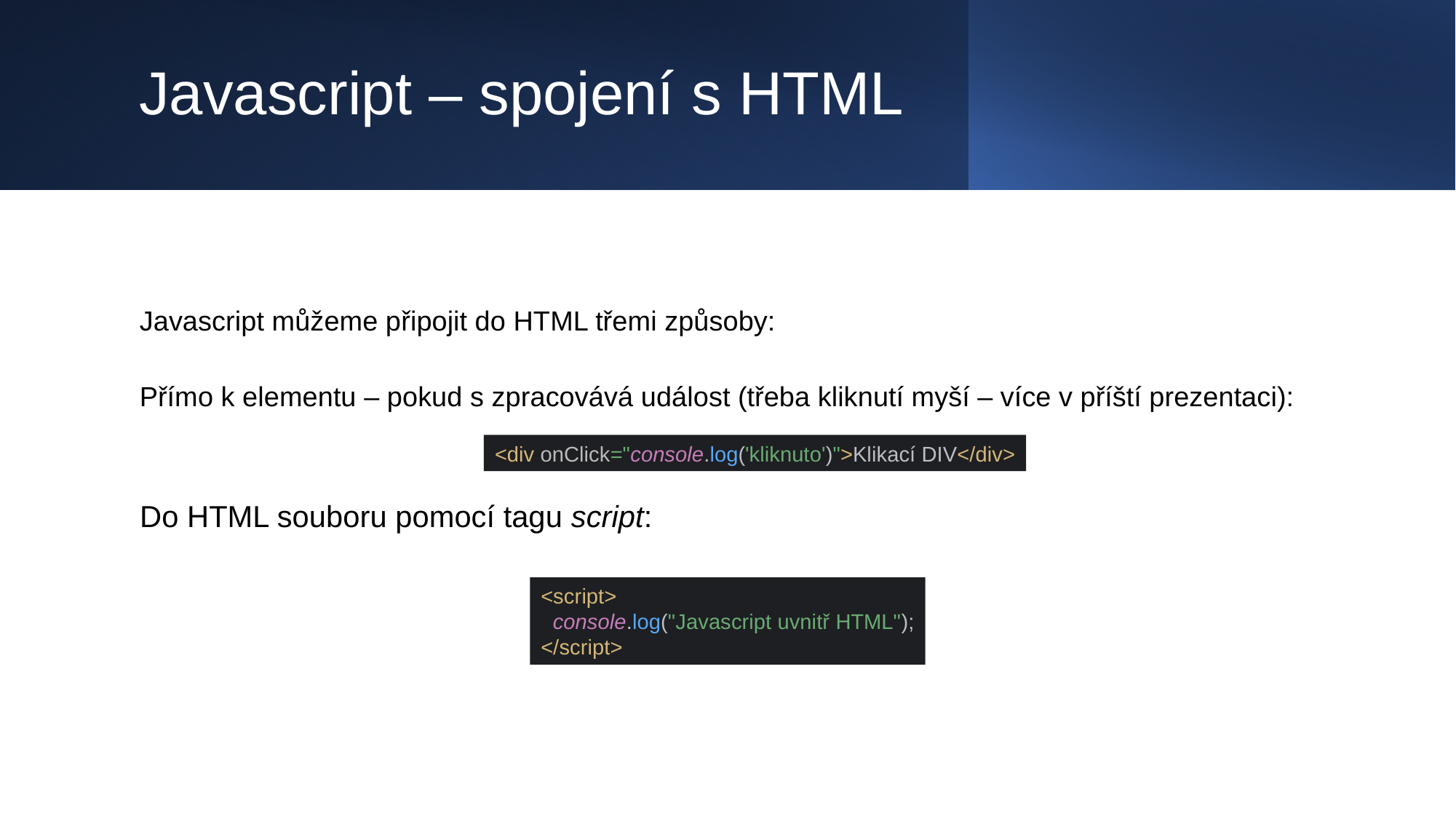

v

# Javascript – spojení s HTML
Javascript můžeme připojit do HTML třemi způsoby:

Přímo k elementu – pokud s zpracovává událost (třeba kliknutí myší – více v příští prezentaci):
<div onClick="console.log('kliknuto')">Klikací DIV</div>
Do HTML souboru pomocí tagu script:
<script>
  console.log("Javascript uvnitř HTML");
</script>